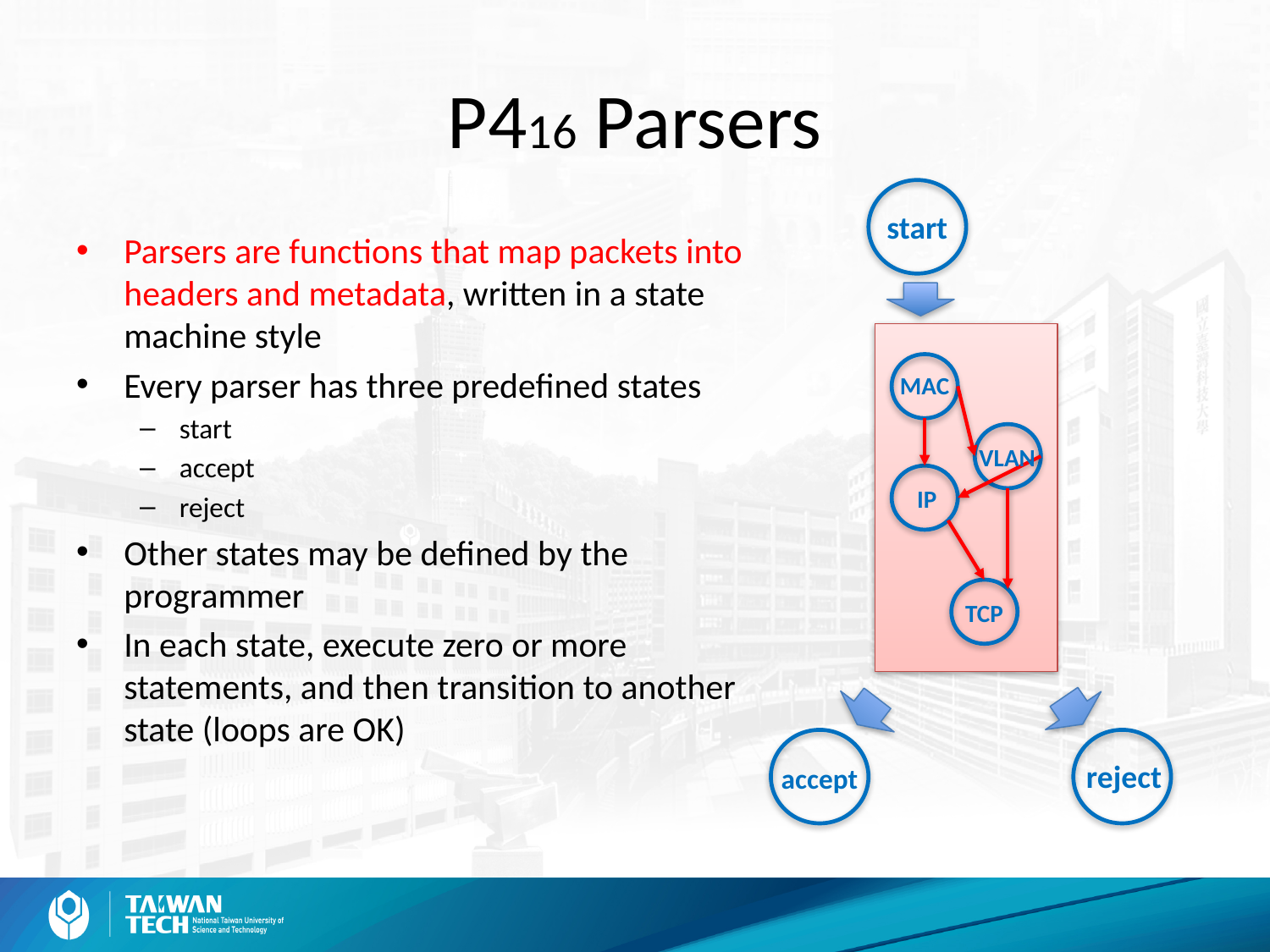

# P416 Parsers

start
Parsers are functions that map packets into headers and metadata, written in a state machine style
Every parser has three predefined states
start
accept
reject
Other states may be defined by the programmer
In each state, execute zero or more statements, and then transition to another state (loops are OK)

MAC
VLAN
IP
TCP

reject
accept